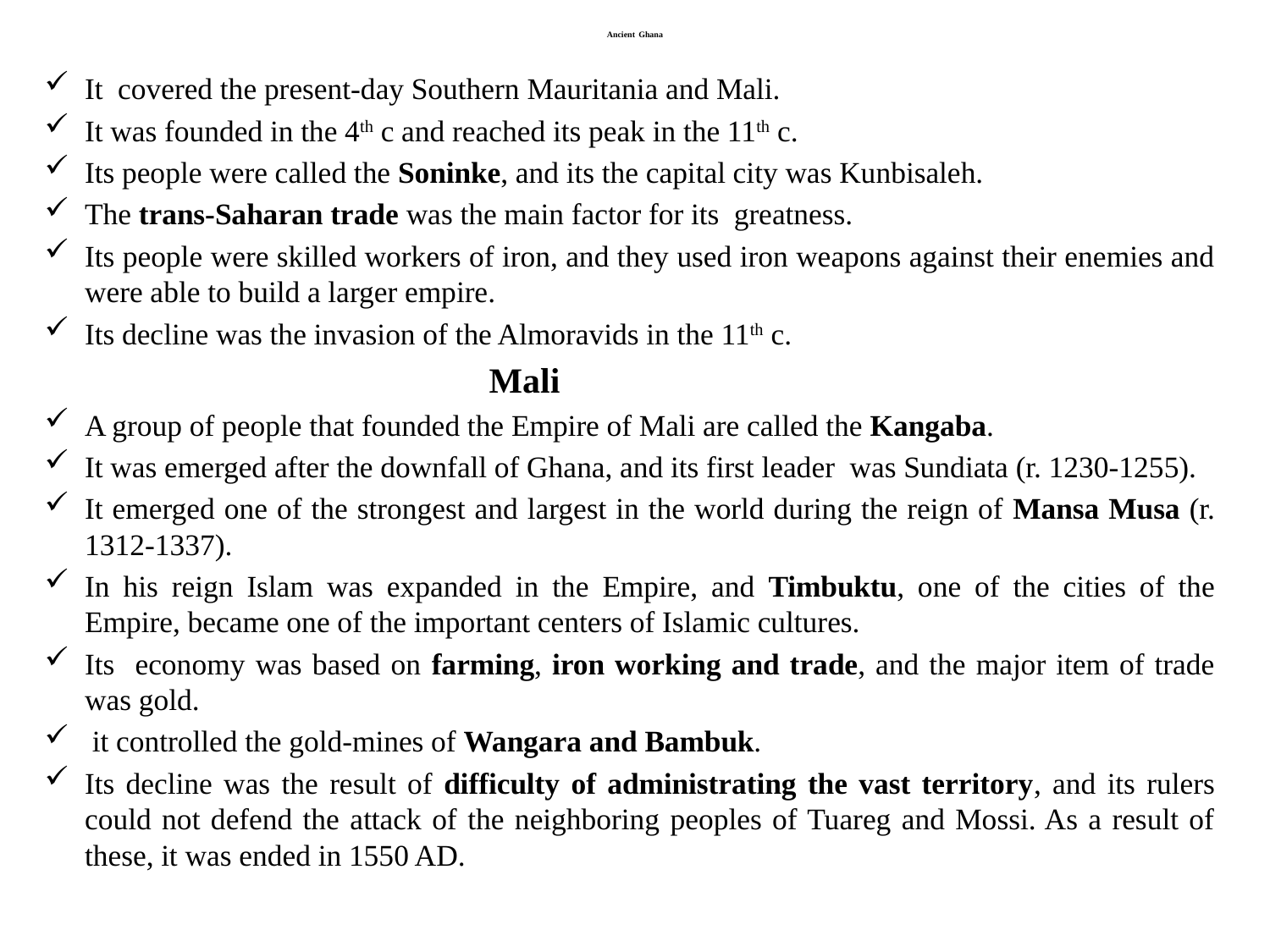

# Ancient Ghana
It  covered the present-day Southern Mauritania and Mali.
It was founded in the 4th c and reached its peak in the 11th c.
Its people were called the Soninke, and its the capital city was Kunbisaleh.
The trans-Saharan trade was the main factor for its  greatness.
Its people were skilled workers of iron, and they used iron weapons against their enemies and were able to build a larger empire.
Its decline was the invasion of the Almoravids in the 11th c.
                                                  Mali
A group of people that founded the Empire of Mali are called the Kangaba.
It was emerged after the downfall of Ghana, and its first leader  was Sundiata (r. 1230-1255).
It emerged one of the strongest and largest in the world during the reign of Mansa Musa (r. 1312-1337).
In his reign Islam was expanded in the Empire, and Timbuktu, one of the cities of the Empire, became one of the important centers of Islamic cultures.
Its  economy was based on farming, iron working and trade, and the major item of trade was gold.
 it controlled the gold-mines of Wangara and Bambuk.
Its decline was the result of difficulty of administrating the vast territory, and its rulers could not defend the attack of the neighboring peoples of Tuareg and Mossi. As a result of these, it was ended in 1550 AD.